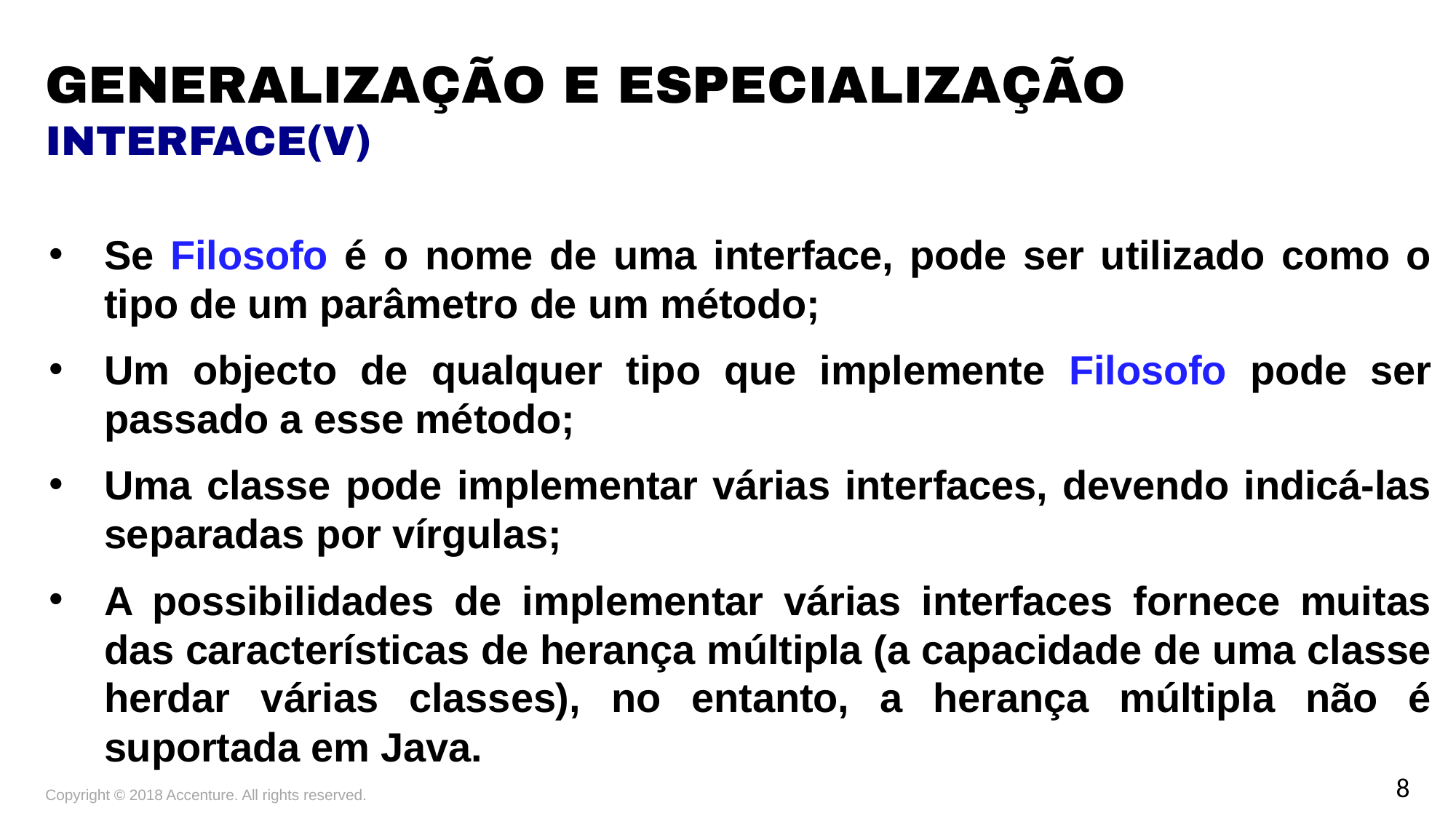

# Generalização e Especialização Interface(v)
Se Filosofo é o nome de uma interface, pode ser utilizado como o tipo de um parâmetro de um método;
Um objecto de qualquer tipo que implemente Filosofo pode ser passado a esse método;
Uma classe pode implementar várias interfaces, devendo indicá-las separadas por vírgulas;
A possibilidades de implementar várias interfaces fornece muitas das características de herança múltipla (a capacidade de uma classe herdar várias classes), no entanto, a herança múltipla não é suportada em Java.
Copyright © 2018 Accenture. All rights reserved.
8